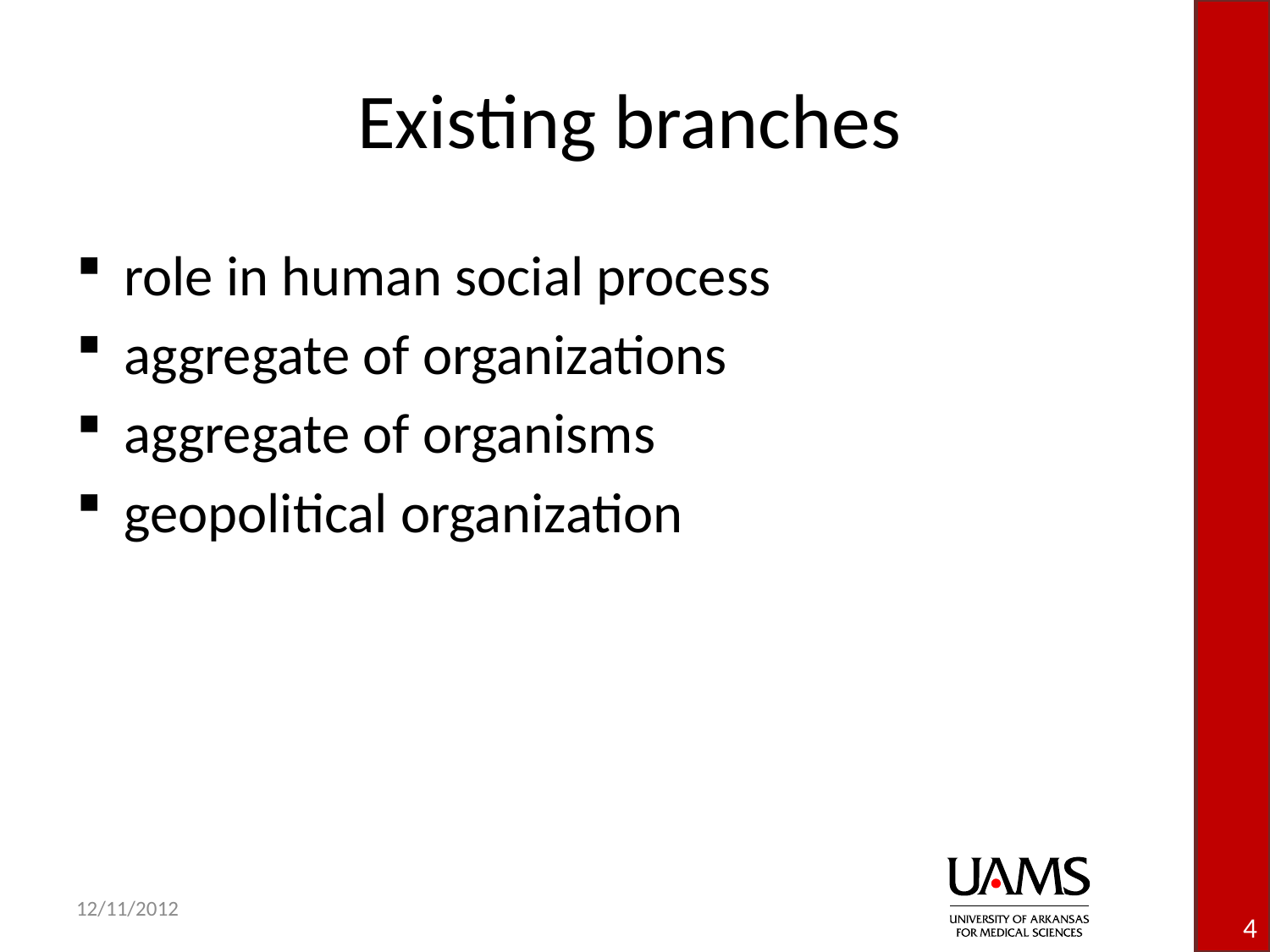

# Existing branches
role in human social process
aggregate of organizations
aggregate of organisms
geopolitical organization

4